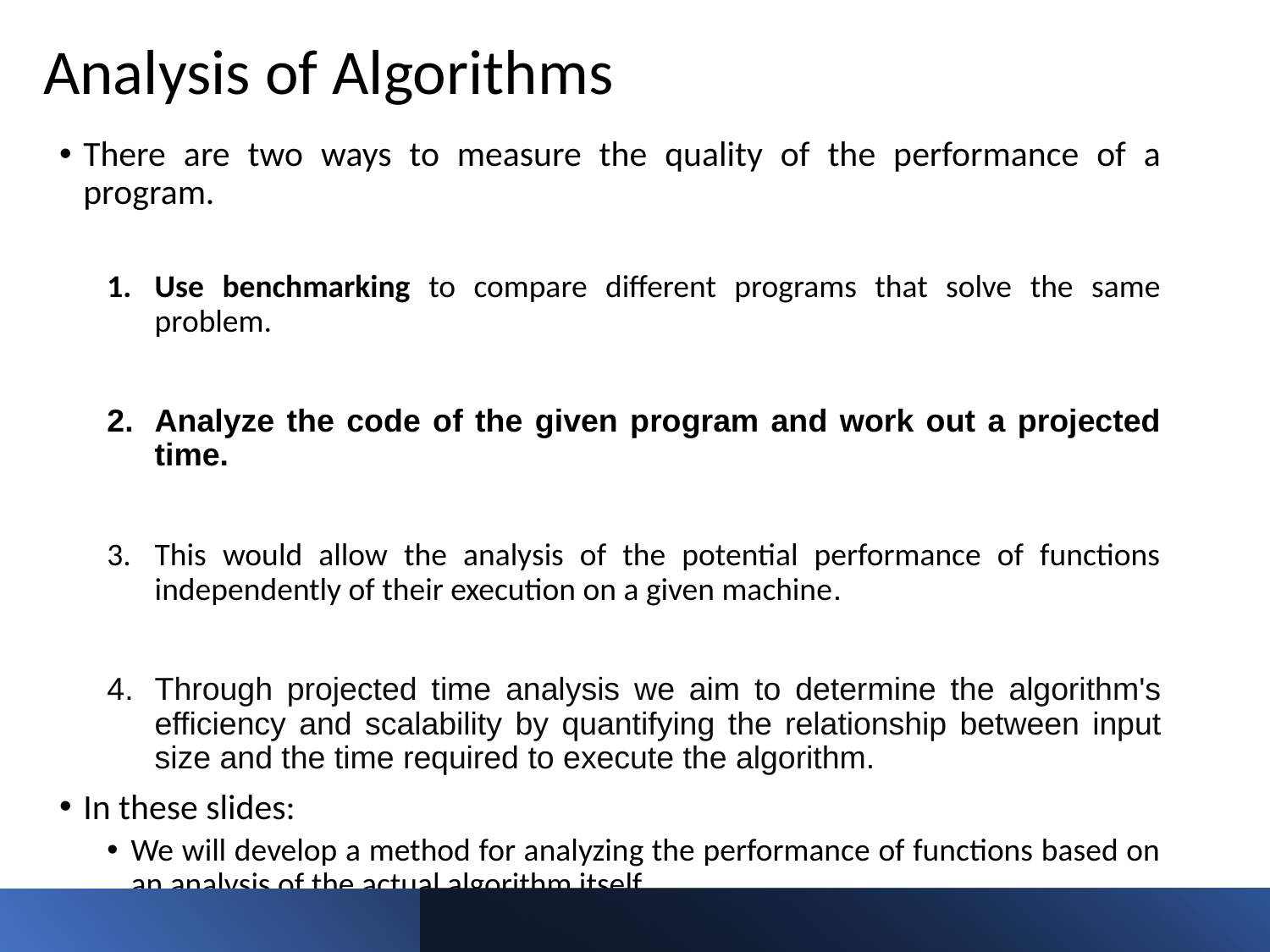

# Analysis of Algorithms
There are two ways to measure the quality of the performance of a program.

Use benchmarking to compare different programs that solve the same problem.

Analyze the code of the given program and work out a projected time.

This would allow the analysis of the potential performance of functions independently of their execution on a given machine.

Through projected time analysis we aim to determine the algorithm's efficiency and scalability by quantifying the relationship between input size and the time required to execute the algorithm.
In these slides:
We will develop a method for analyzing the performance of functions based on an analysis of the actual algorithm itself.